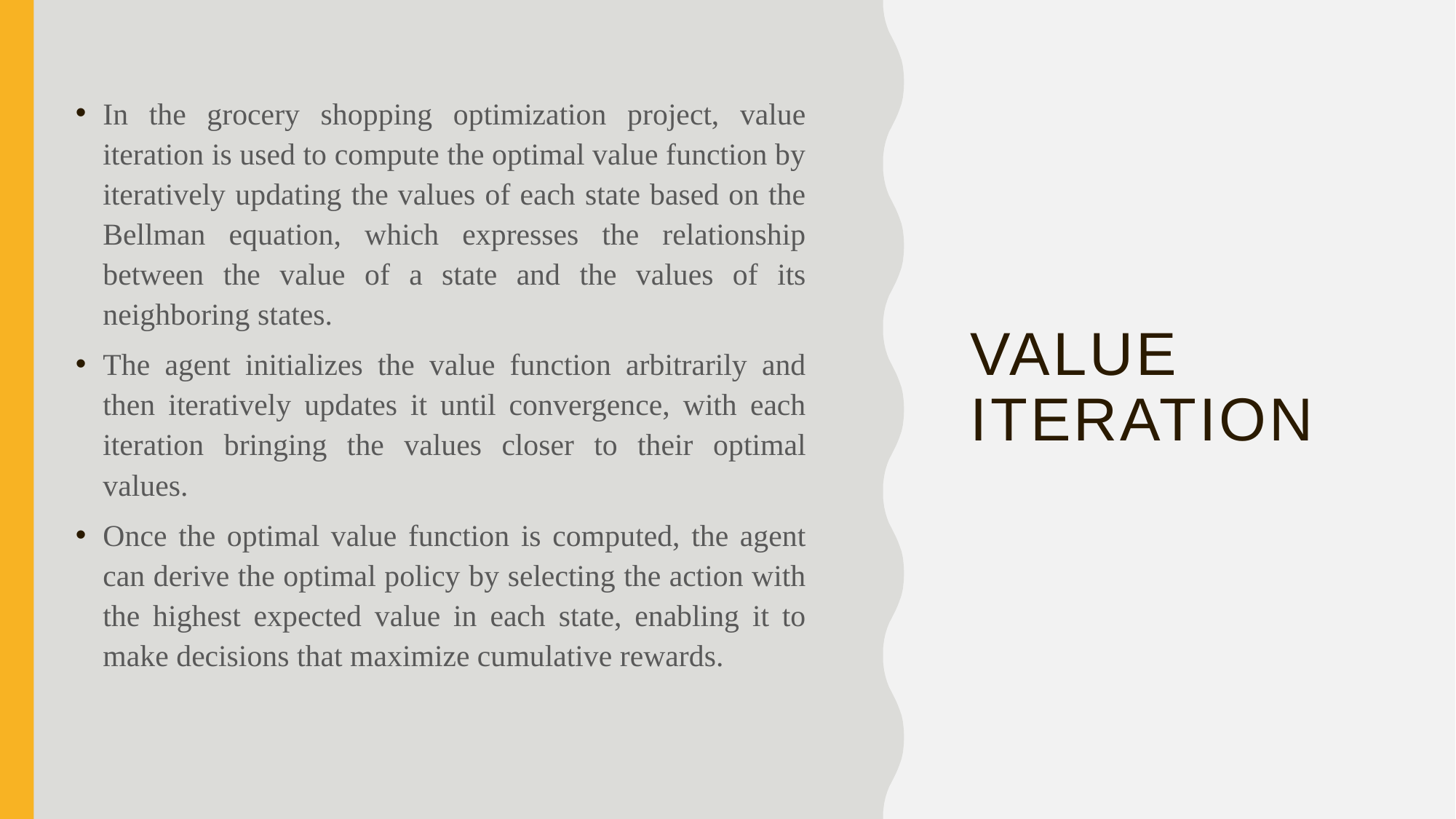

# Value Iteration
In the grocery shopping optimization project, value iteration is used to compute the optimal value function by iteratively updating the values of each state based on the Bellman equation, which expresses the relationship between the value of a state and the values of its neighboring states.
The agent initializes the value function arbitrarily and then iteratively updates it until convergence, with each iteration bringing the values closer to their optimal values.
Once the optimal value function is computed, the agent can derive the optimal policy by selecting the action with the highest expected value in each state, enabling it to make decisions that maximize cumulative rewards.